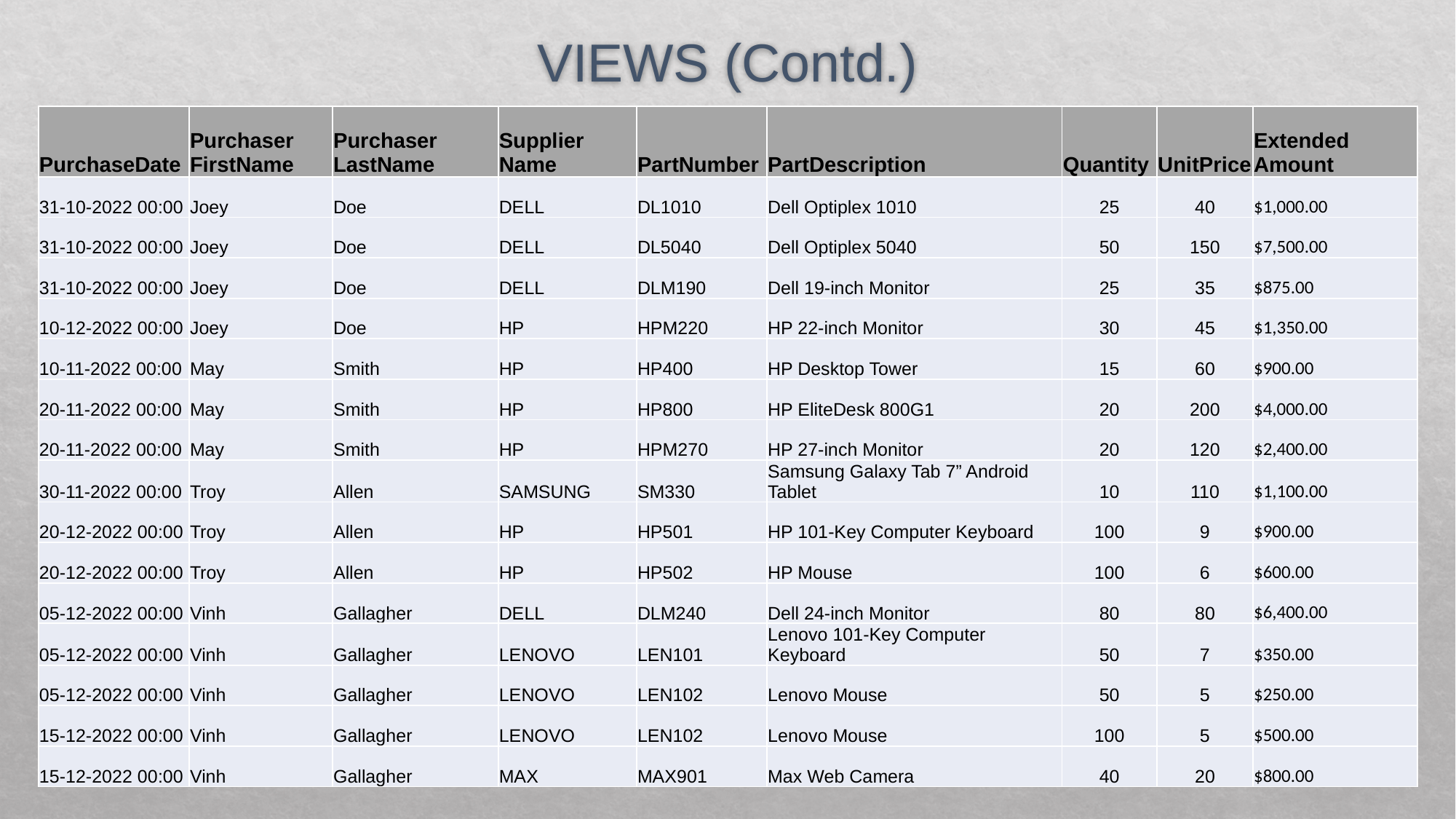

# VIEWS (Contd.)
| PurchaseDate | Purchaser FirstName | Purchaser LastName | Supplier Name | PartNumber | PartDescription | Quantity | UnitPrice | Extended Amount |
| --- | --- | --- | --- | --- | --- | --- | --- | --- |
| 31-10-2022 00:00 | Joey | Doe | DELL | DL1010 | Dell Optiplex 1010 | 25 | 40 | $1,000.00 |
| 31-10-2022 00:00 | Joey | Doe | DELL | DL5040 | Dell Optiplex 5040 | 50 | 150 | $7,500.00 |
| 31-10-2022 00:00 | Joey | Doe | DELL | DLM190 | Dell 19-inch Monitor | 25 | 35 | $875.00 |
| 10-12-2022 00:00 | Joey | Doe | HP | HPM220 | HP 22-inch Monitor | 30 | 45 | $1,350.00 |
| 10-11-2022 00:00 | May | Smith | HP | HP400 | HP Desktop Tower | 15 | 60 | $900.00 |
| 20-11-2022 00:00 | May | Smith | HP | HP800 | HP EliteDesk 800G1 | 20 | 200 | $4,000.00 |
| 20-11-2022 00:00 | May | Smith | HP | HPM270 | HP 27-inch Monitor | 20 | 120 | $2,400.00 |
| 30-11-2022 00:00 | Troy | Allen | SAMSUNG | SM330 | Samsung Galaxy Tab 7” Android Tablet | 10 | 110 | $1,100.00 |
| 20-12-2022 00:00 | Troy | Allen | HP | HP501 | HP 101-Key Computer Keyboard | 100 | 9 | $900.00 |
| 20-12-2022 00:00 | Troy | Allen | HP | HP502 | HP Mouse | 100 | 6 | $600.00 |
| 05-12-2022 00:00 | Vinh | Gallagher | DELL | DLM240 | Dell 24-inch Monitor | 80 | 80 | $6,400.00 |
| 05-12-2022 00:00 | Vinh | Gallagher | LENOVO | LEN101 | Lenovo 101-Key Computer Keyboard | 50 | 7 | $350.00 |
| 05-12-2022 00:00 | Vinh | Gallagher | LENOVO | LEN102 | Lenovo Mouse | 50 | 5 | $250.00 |
| 15-12-2022 00:00 | Vinh | Gallagher | LENOVO | LEN102 | Lenovo Mouse | 100 | 5 | $500.00 |
| 15-12-2022 00:00 | Vinh | Gallagher | MAX | MAX901 | Max Web Camera | 40 | 20 | $800.00 |